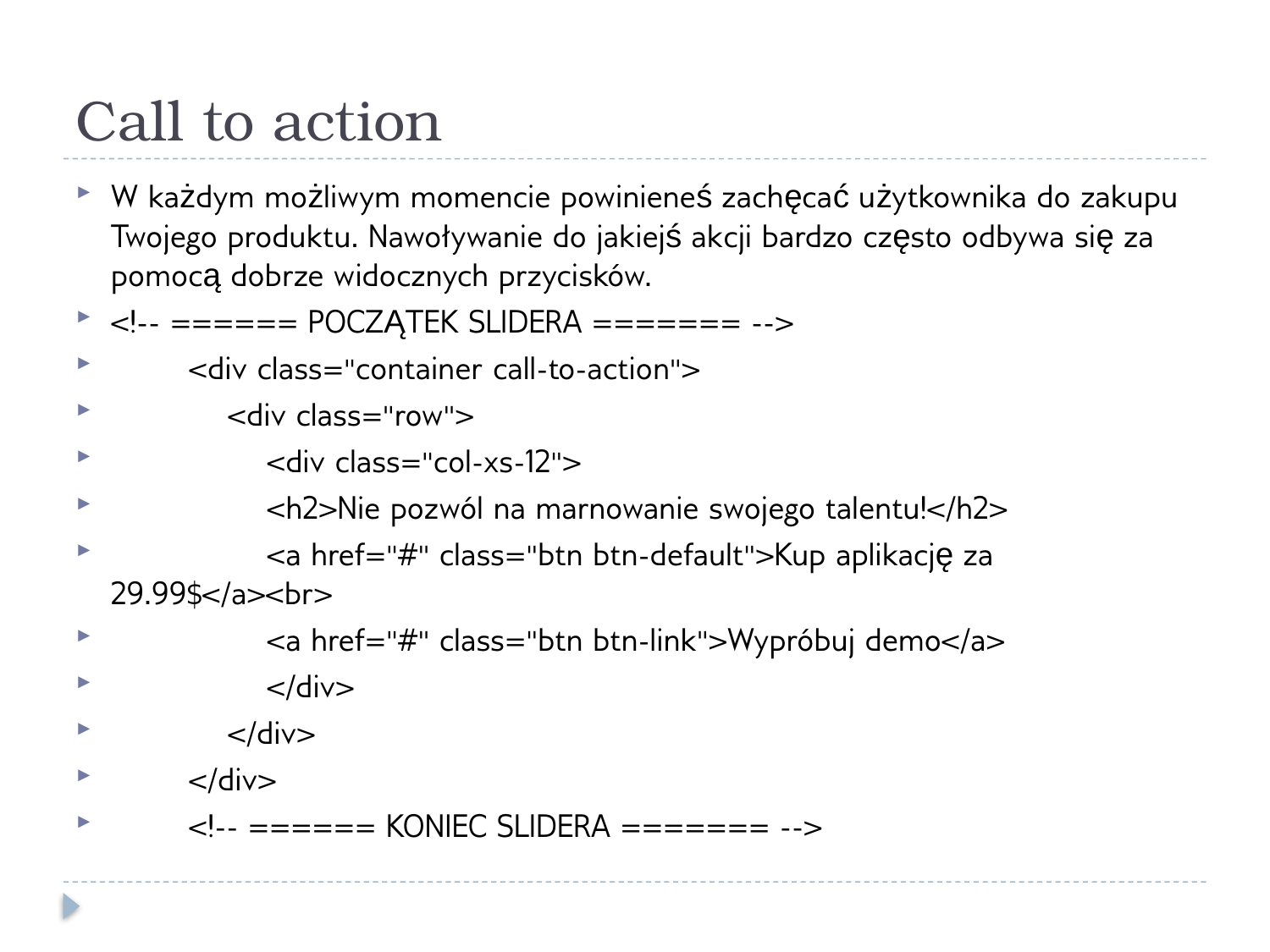

# Call to action
W każdym możliwym momencie powinieneś zachęcać użytkownika do zakupu Twojego produktu. Nawoływanie do jakiejś akcji bardzo często odbywa się za pomocą dobrze widocznych przycisków.
<!-- ====== POCZĄTEK SLIDERA ======= -->
        <div class="container call-to-action">
            <div class="row">
                <div class="col-xs-12">
                <h2>Nie pozwól na marnowanie swojego talentu!</h2>
                <a href="#" class="btn btn-default">Kup aplikację za 29.99$</a><br>
                <a href="#" class="btn btn-link">Wypróbuj demo</a>
                </div>
            </div>
        </div>
        <!-- ====== KONIEC SLIDERA ======= -->